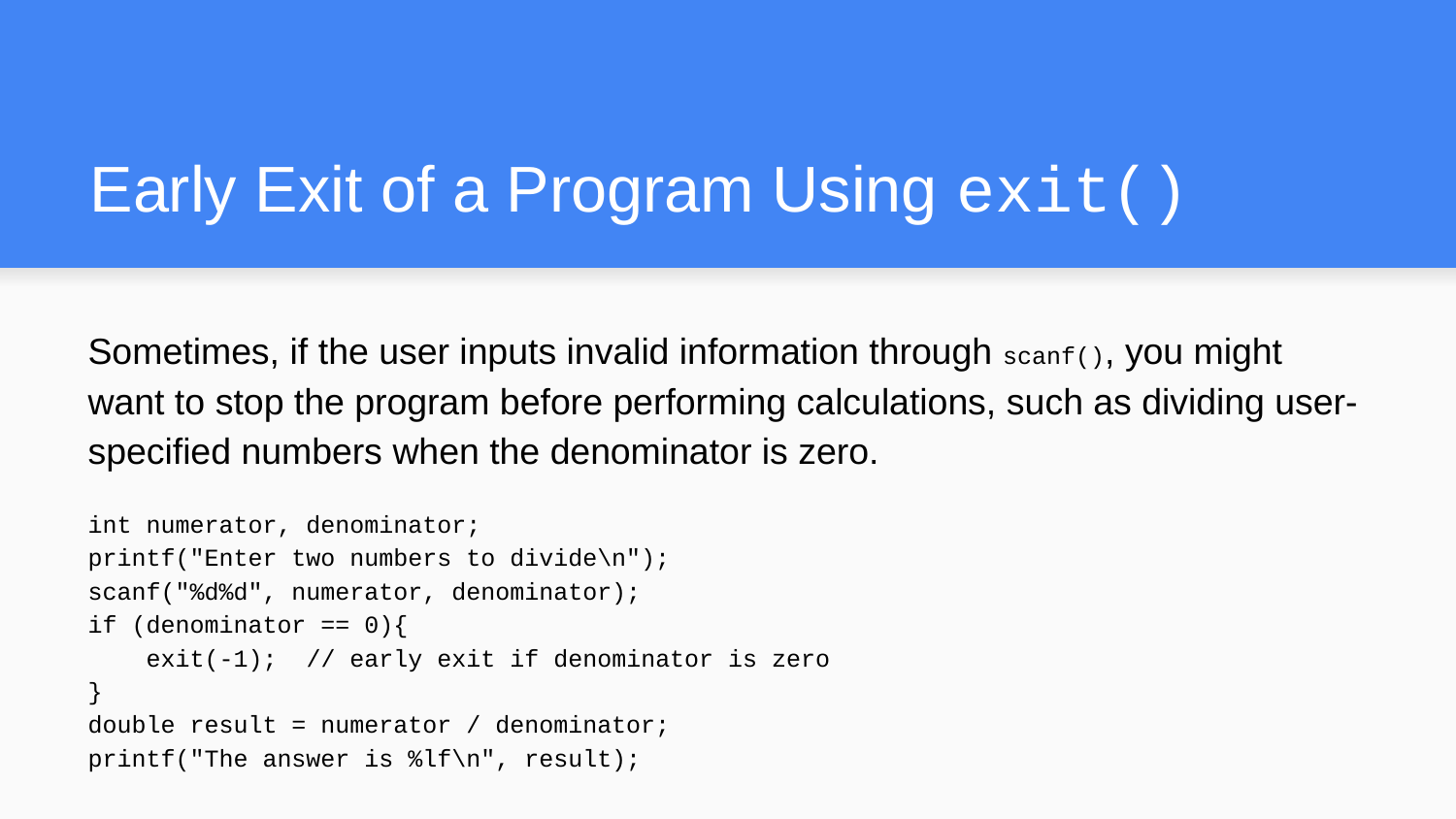

# Early Exit of a Program Using exit()
Sometimes, if the user inputs invalid information through scanf(), you might want to stop the program before performing calculations, such as dividing user-specified numbers when the denominator is zero.
int numerator, denominator;
printf("Enter two numbers to divide\n");
scanf("%d%d", numerator, denominator);
if (denominator == 0){
    exit(-1);  // early exit if denominator is zero
}
double result = numerator / denominator;
printf("The answer is %lf\n", result);